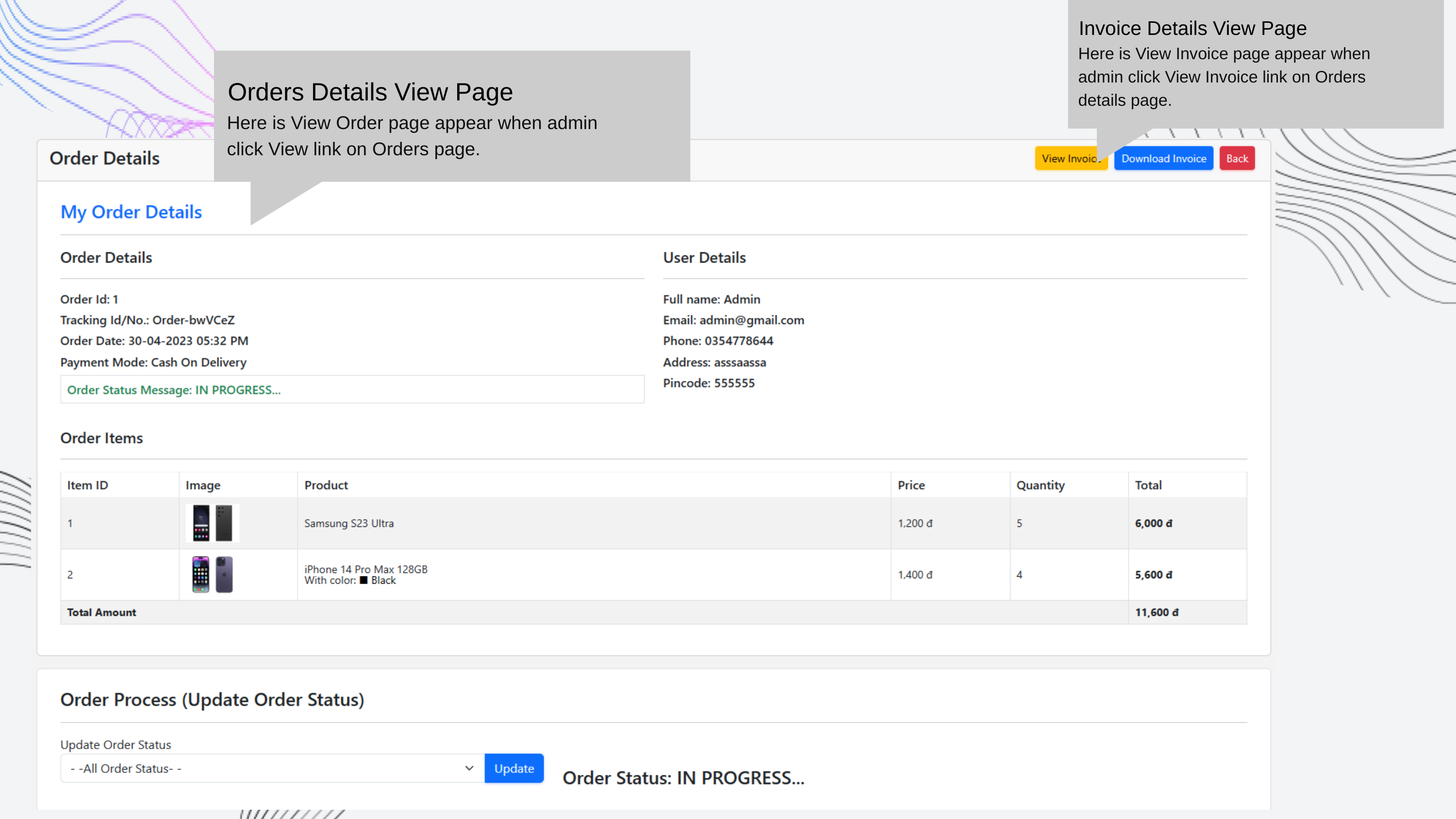

Invoice Details View Page
Here is View Invoice page appear when admin click View Invoice link on Orders details page.

Orders Details View Page
Here is View Order page appear when admin click View link on Orders page.